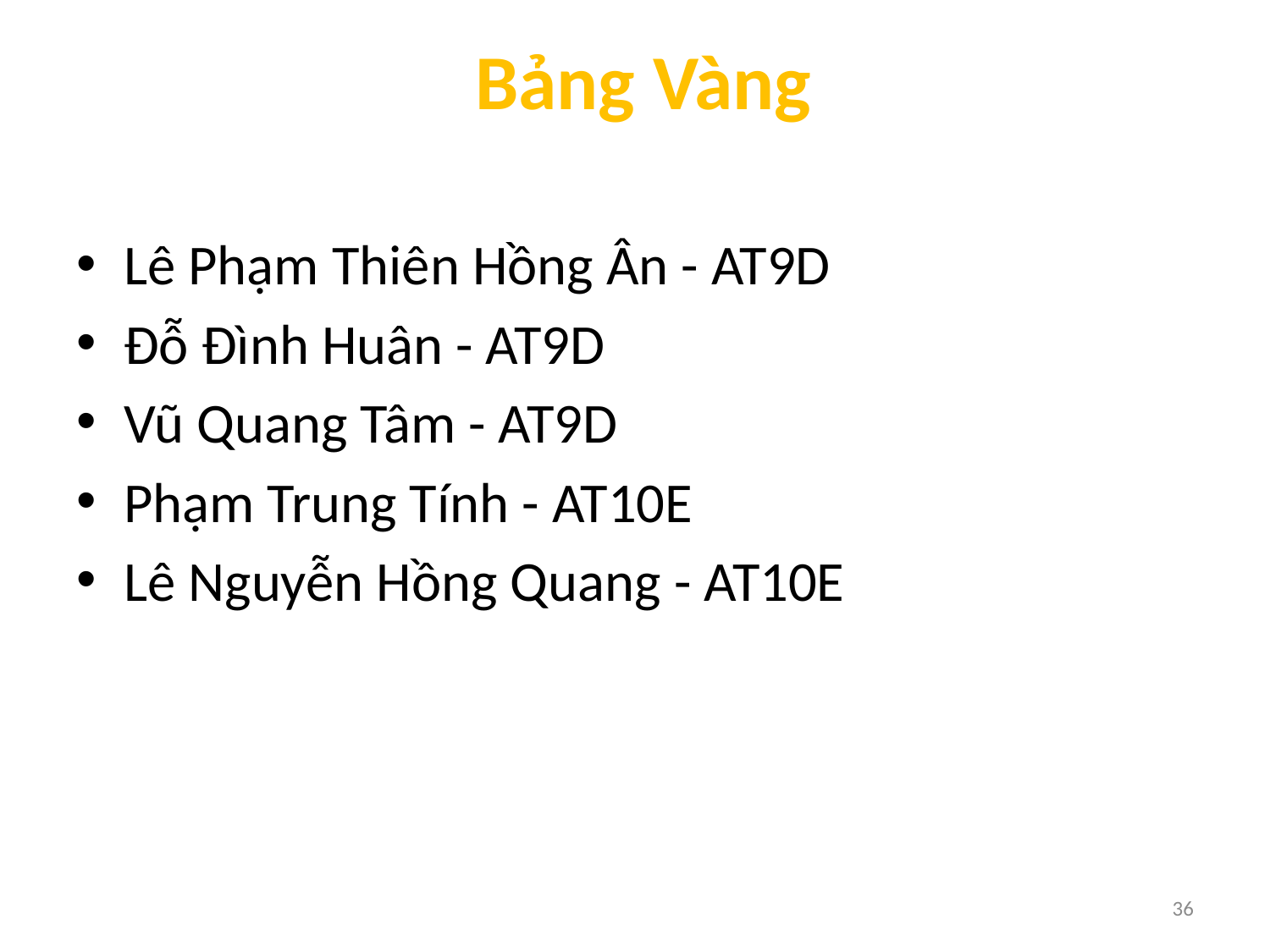

# Bảng Vàng
Lê Phạm Thiên Hồng Ân - AT9D
Đỗ Đình Huân - AT9D
Vũ Quang Tâm - AT9D
Phạm Trung Tính - AT10E
Lê Nguyễn Hồng Quang - AT10E
36